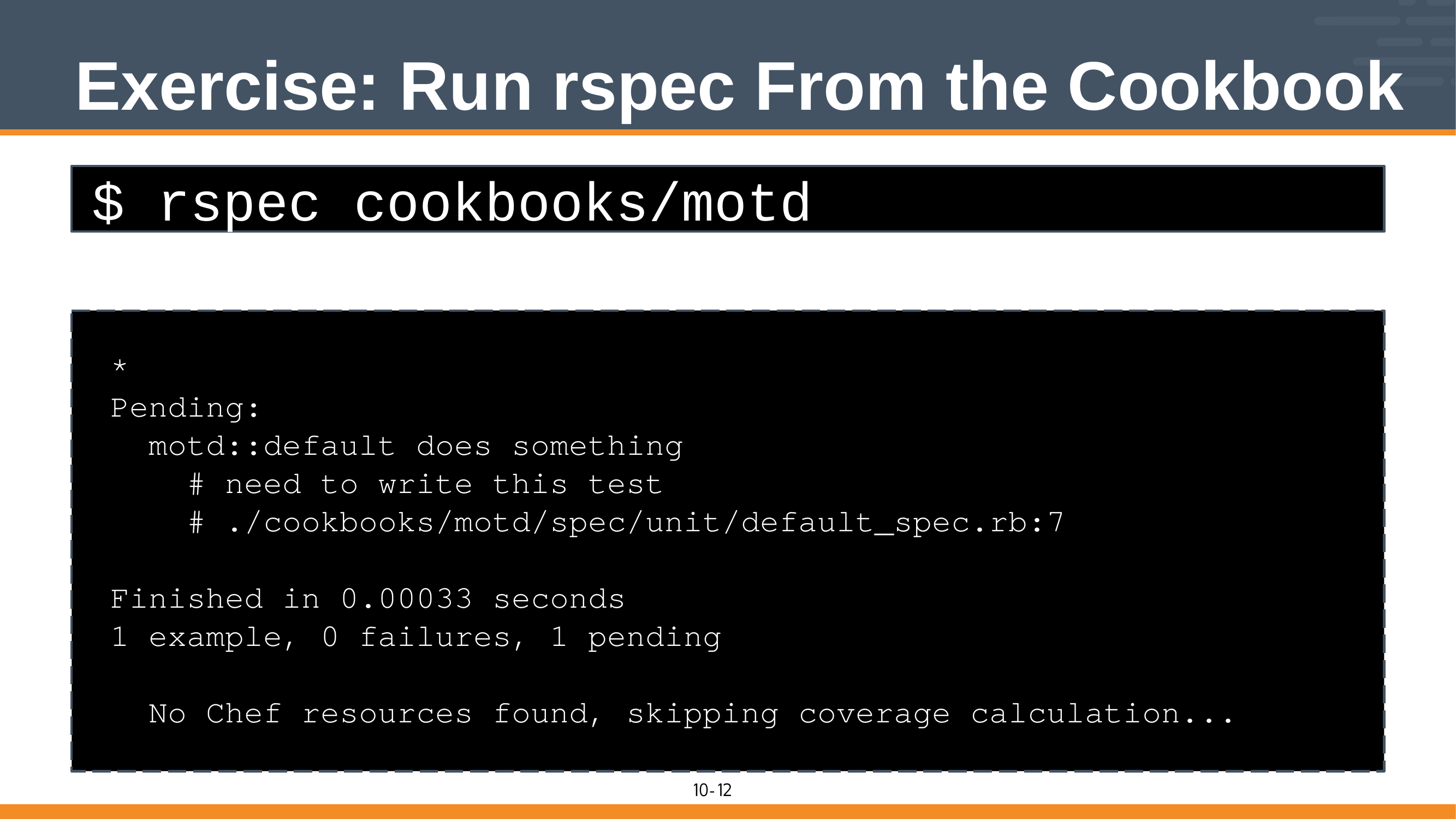

# Exercise: Run rspec From the Cookbook

$ rspec cookbooks/motd

*
Pending:
  motd::default does something
    # need to write this test
    # ./cookbooks/motd/spec/unit/default_spec.rb:7

Finished in 0.00033 seconds
1 example, 0 failures, 1 pending

  No Chef resources found, skipping coverage calculation...
12